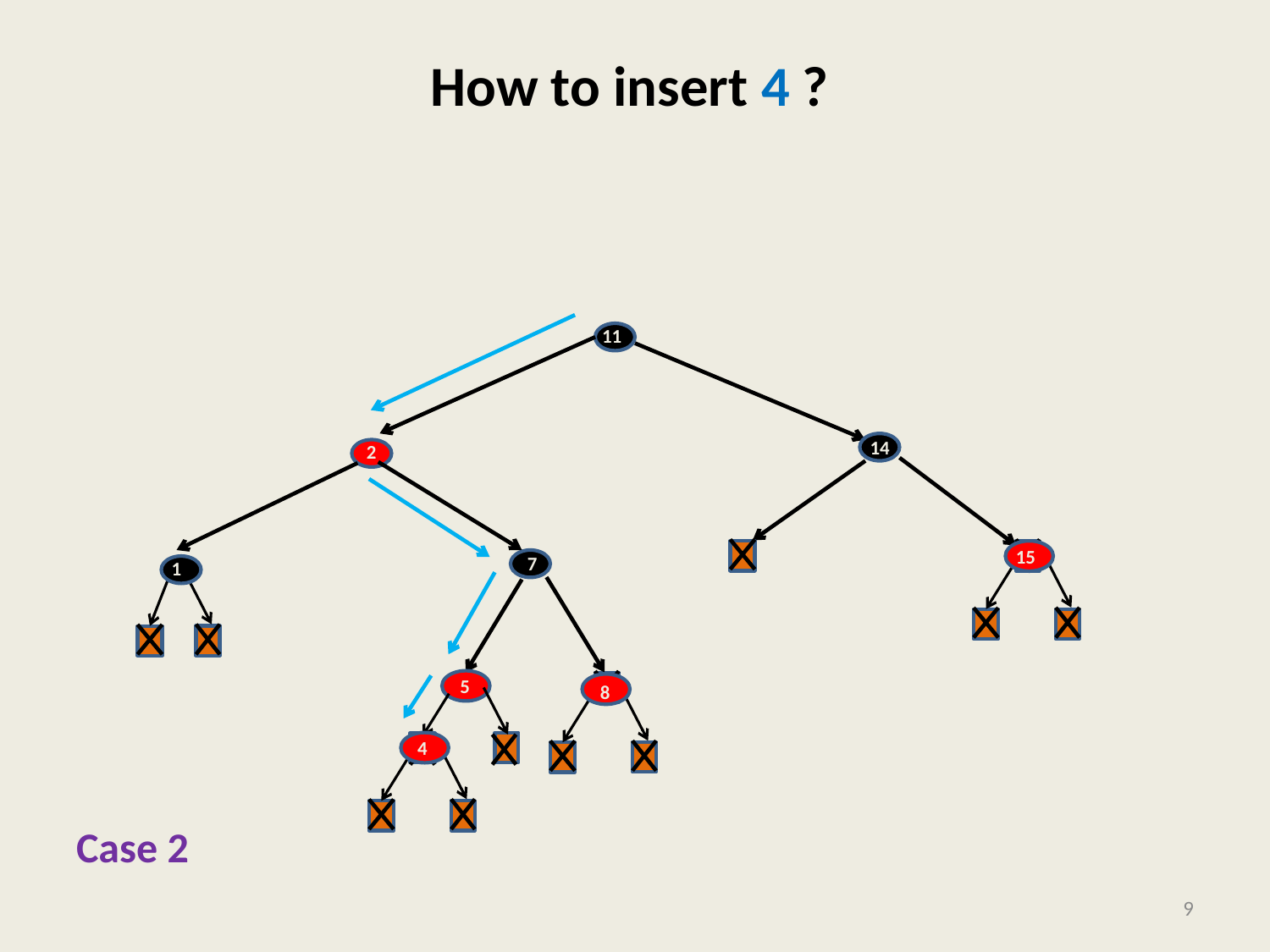

# How to insert 4 ?

Case 2
11

14

15

2

7
1

5

8

  4

9